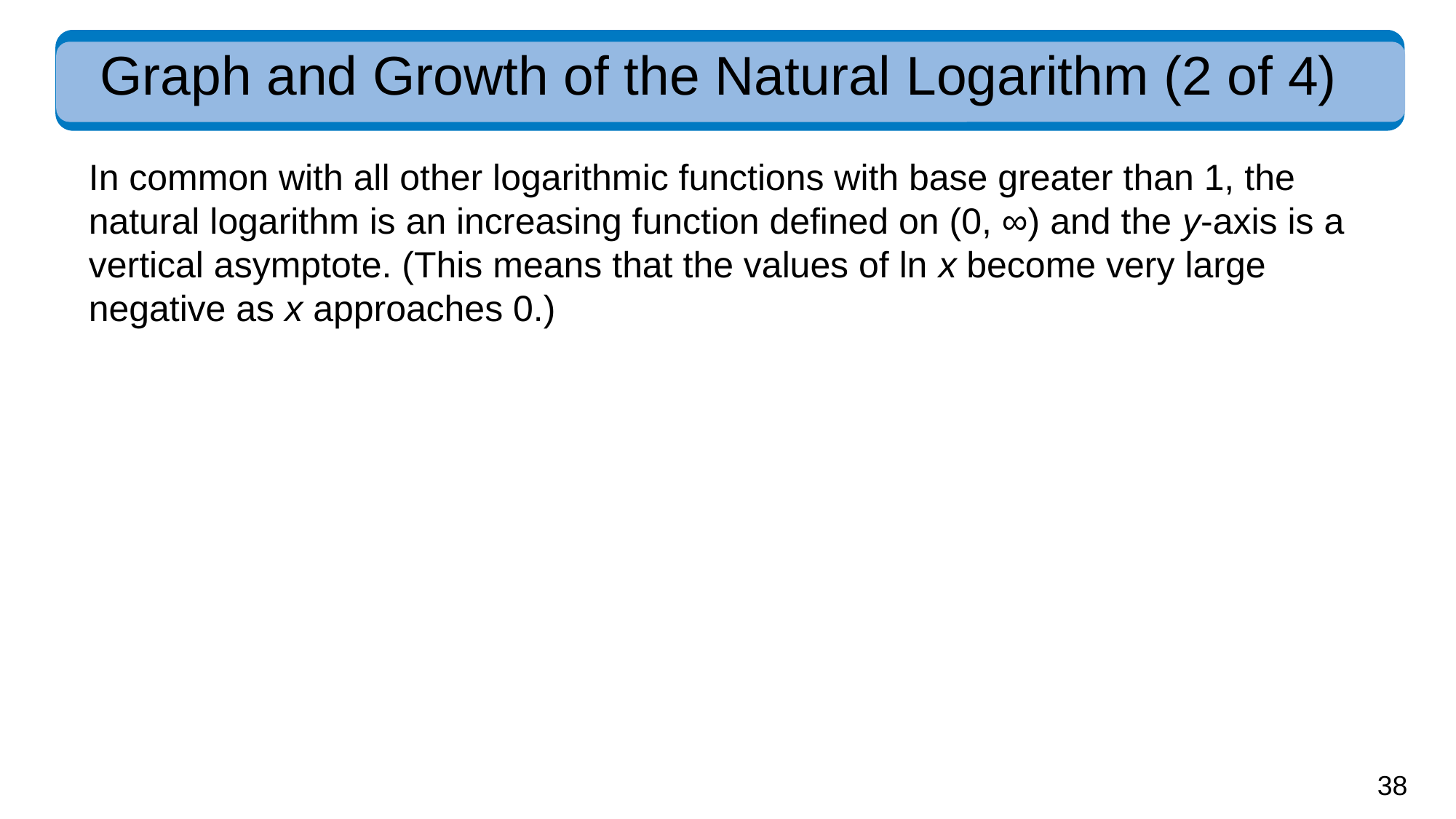

# Graph and Growth of the Natural Logarithm (2 of 4)
In common with all other logarithmic functions with base greater than 1, the natural logarithm is an increasing function defined on (0, ∞) and the y-axis is a vertical asymptote. (This means that the values of ln x become very large negative as x approaches 0.)